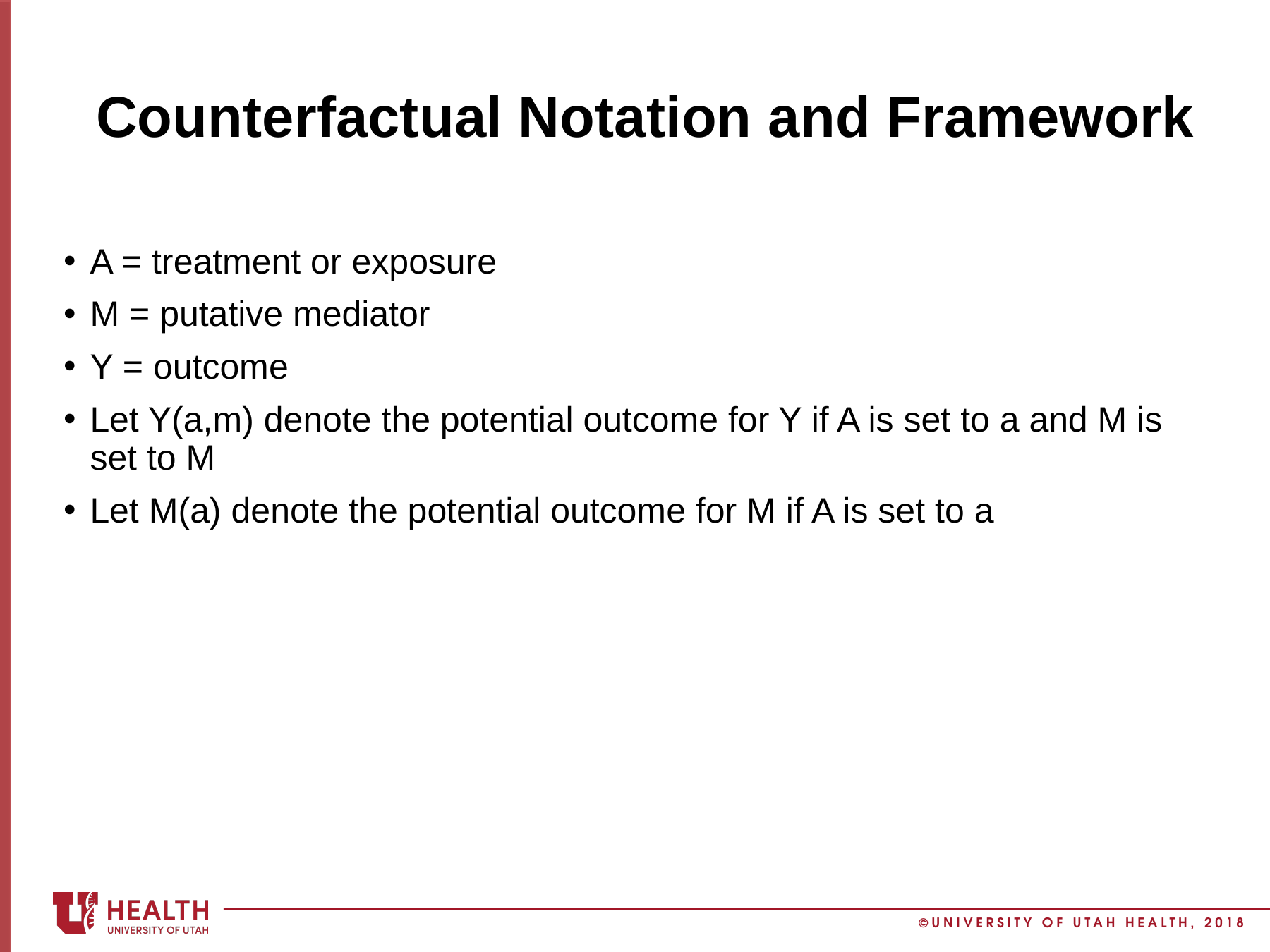

10
# Counterfactual Notation and Framework
A = treatment or exposure
M = putative mediator
Y = outcome
Let Y(a,m) denote the potential outcome for Y if A is set to a and M is set to M
Let M(a) denote the potential outcome for M if A is set to a